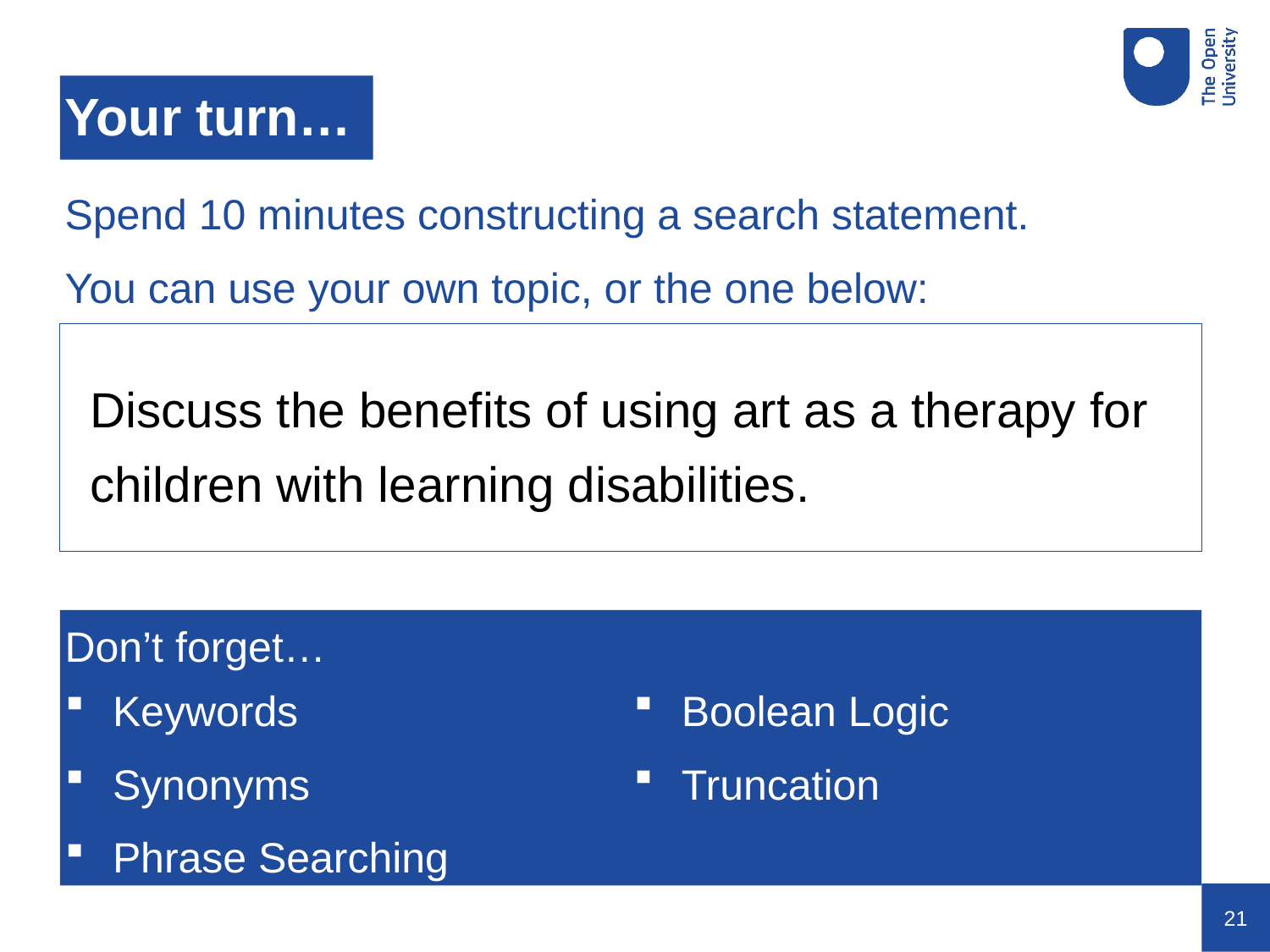

# Your turn…
Spend 10 minutes constructing a search statement.
You can use your own topic, or the one below:
Discuss the benefits of using art as a therapy for children with learning disabilities.
Don’t forget…
Keywords
Synonyms
Phrase Searching
Boolean Logic
Truncation